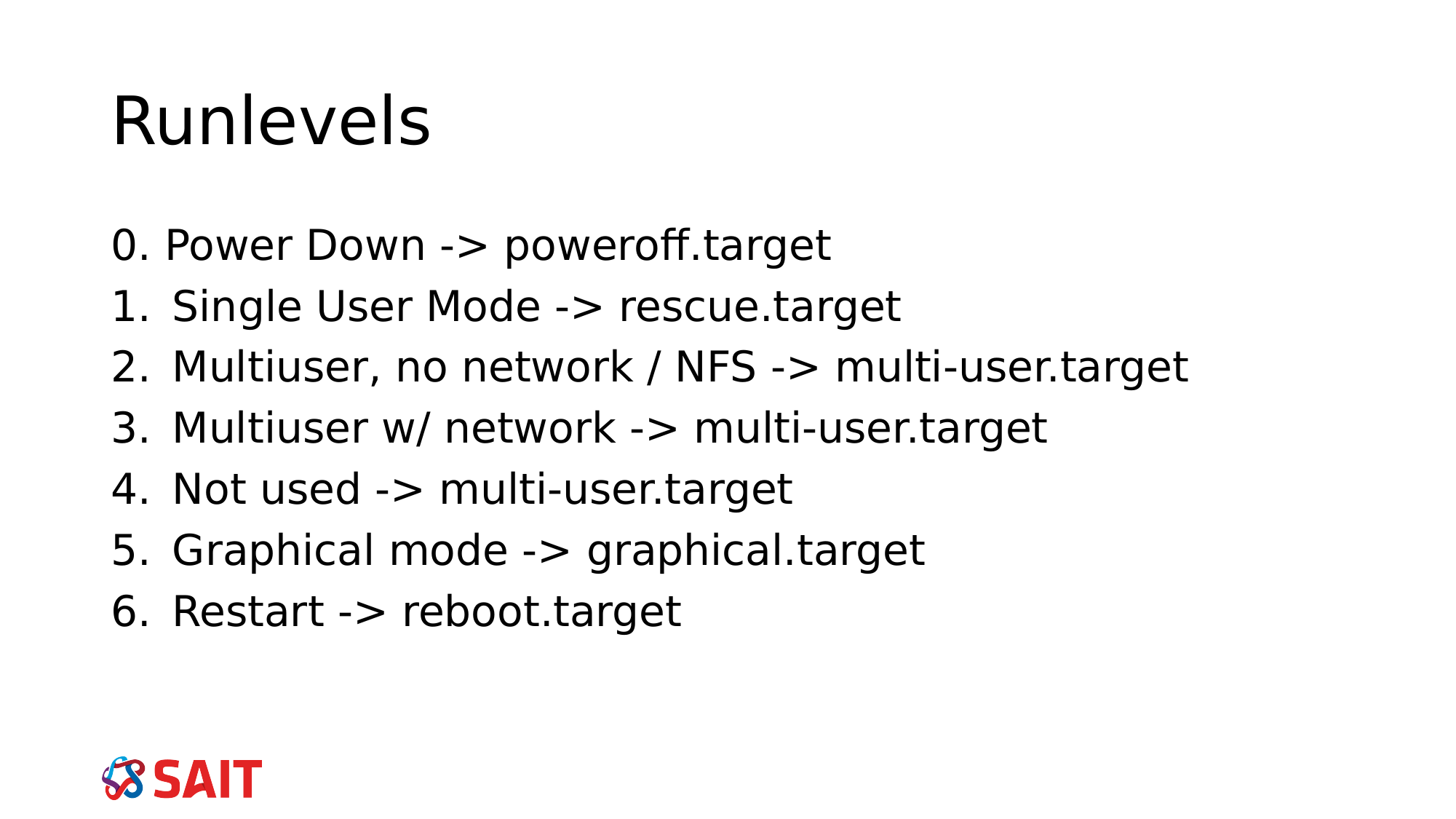

# Runlevels
0. Power Down -> poweroff.target
Single User Mode -> rescue.target
Multiuser, no network / NFS -> multi-user.target
Multiuser w/ network -> multi-user.target
Not used -> multi-user.target
Graphical mode -> graphical.target
Restart -> reboot.target